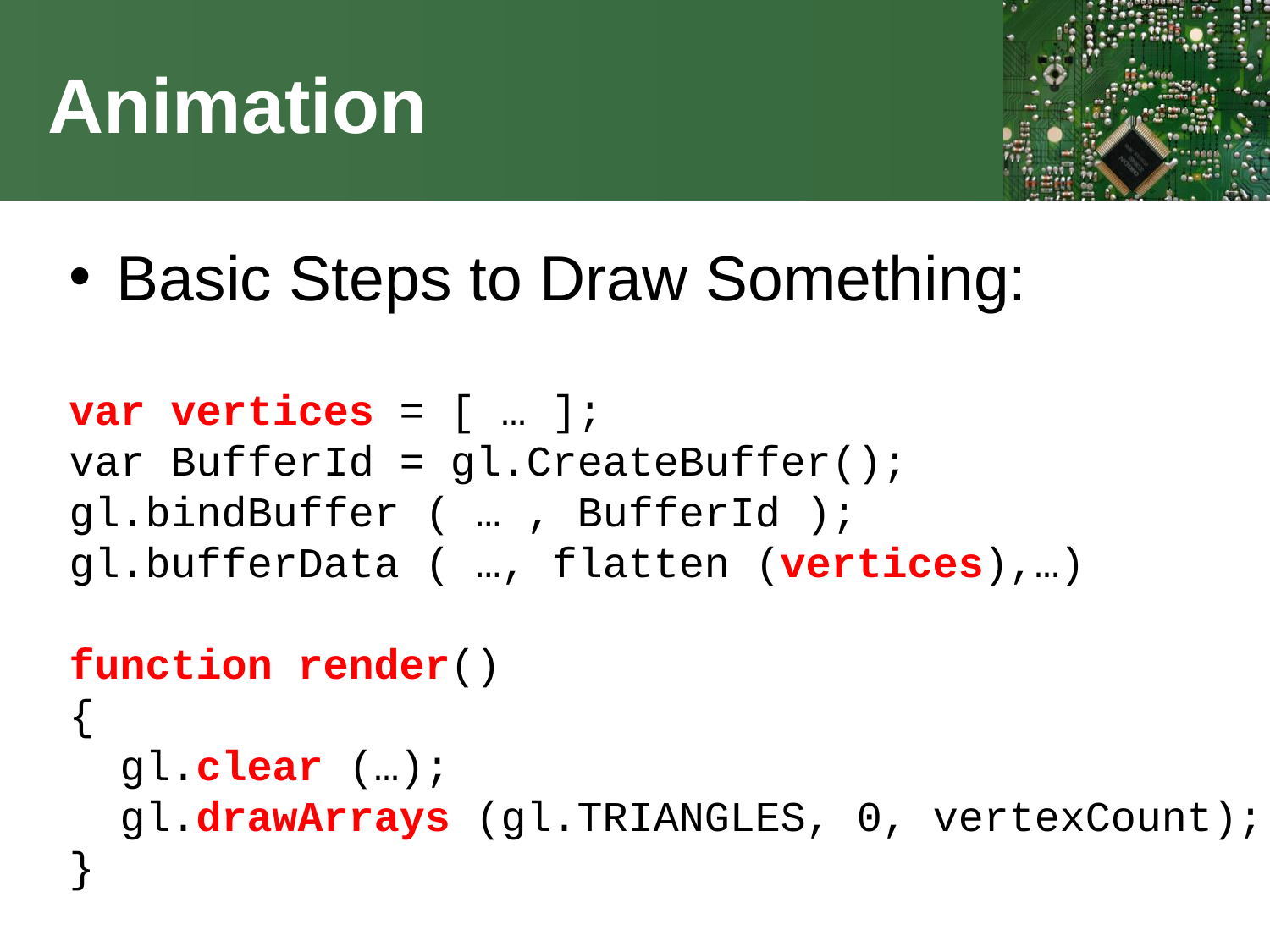

# Animation
Basic Steps to Draw Something:

var vertices = [ … ];
var BufferId = gl.CreateBuffer();
gl.bindBuffer ( … , BufferId );
gl.bufferData ( …, flatten (vertices),…)

function render()
{
  gl.clear (…);
  gl.drawArrays (gl.TRIANGLES, 0, vertexCount);
}